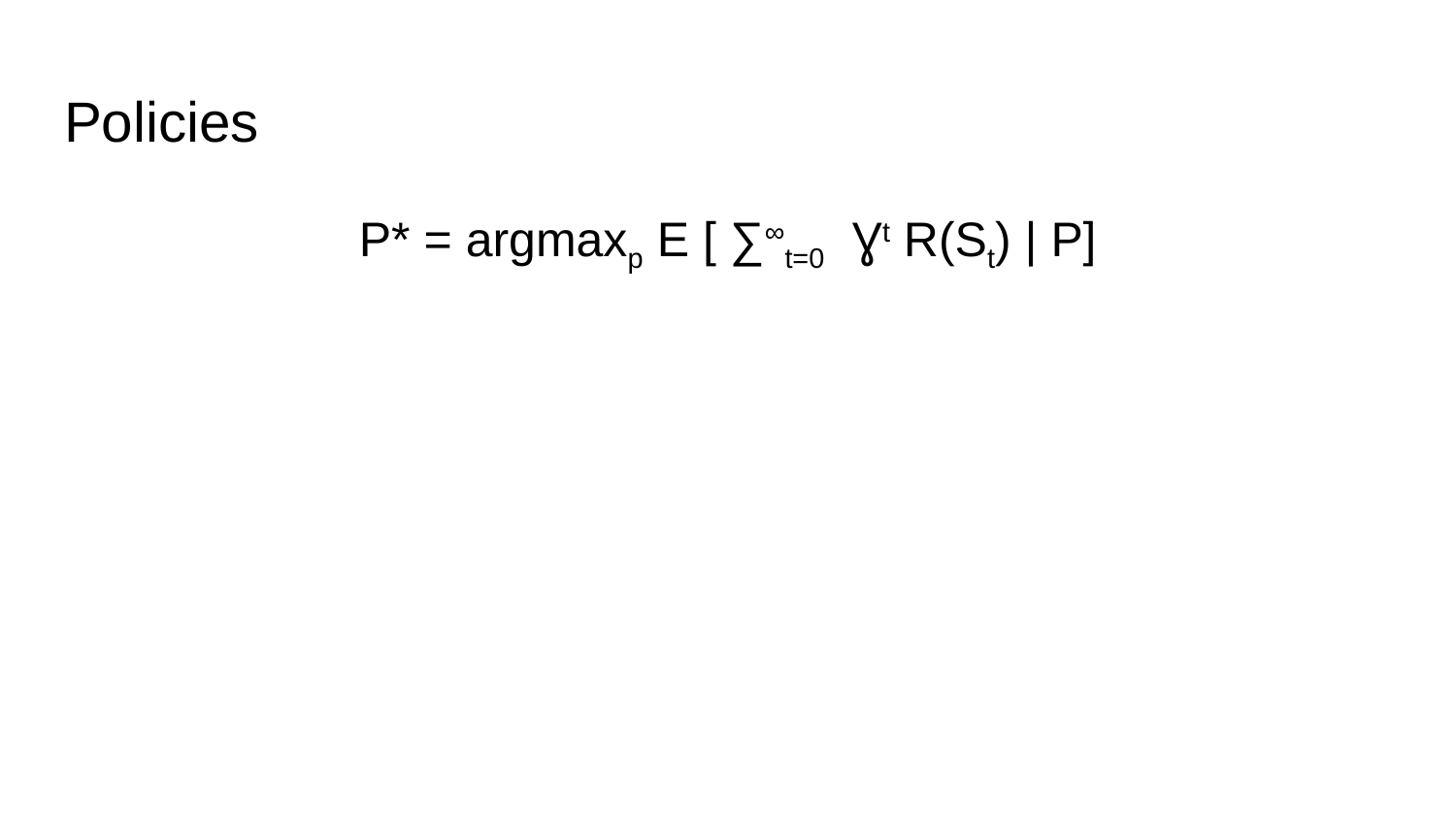

# Policies
P* = argmaxp E [ ∑∞t=0  Ɣt R(St) | P]